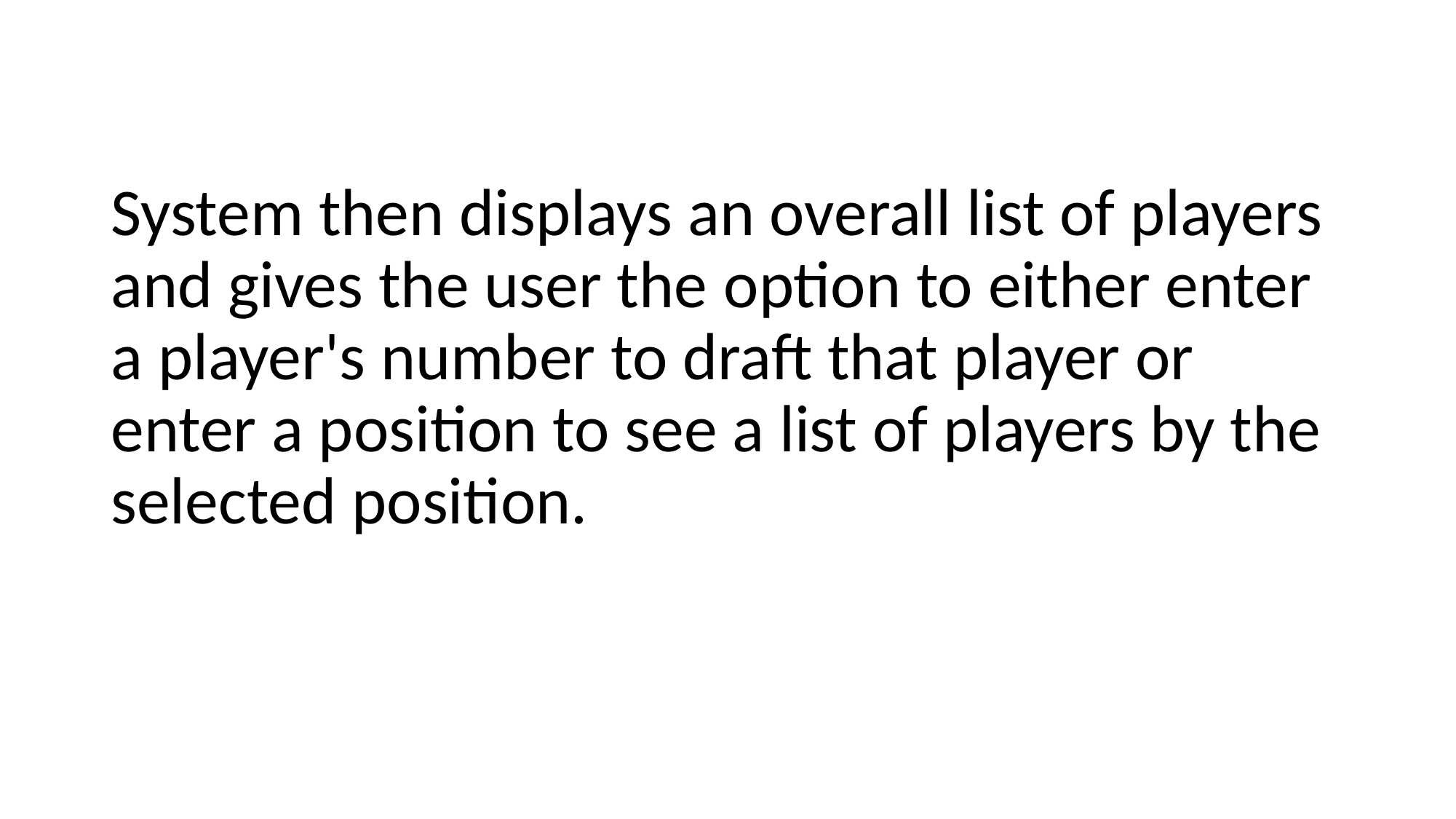

# System then displays an overall list of players and gives the user the option to either enter a player's number to draft that player or enter a position to see a list of players by the selected position.